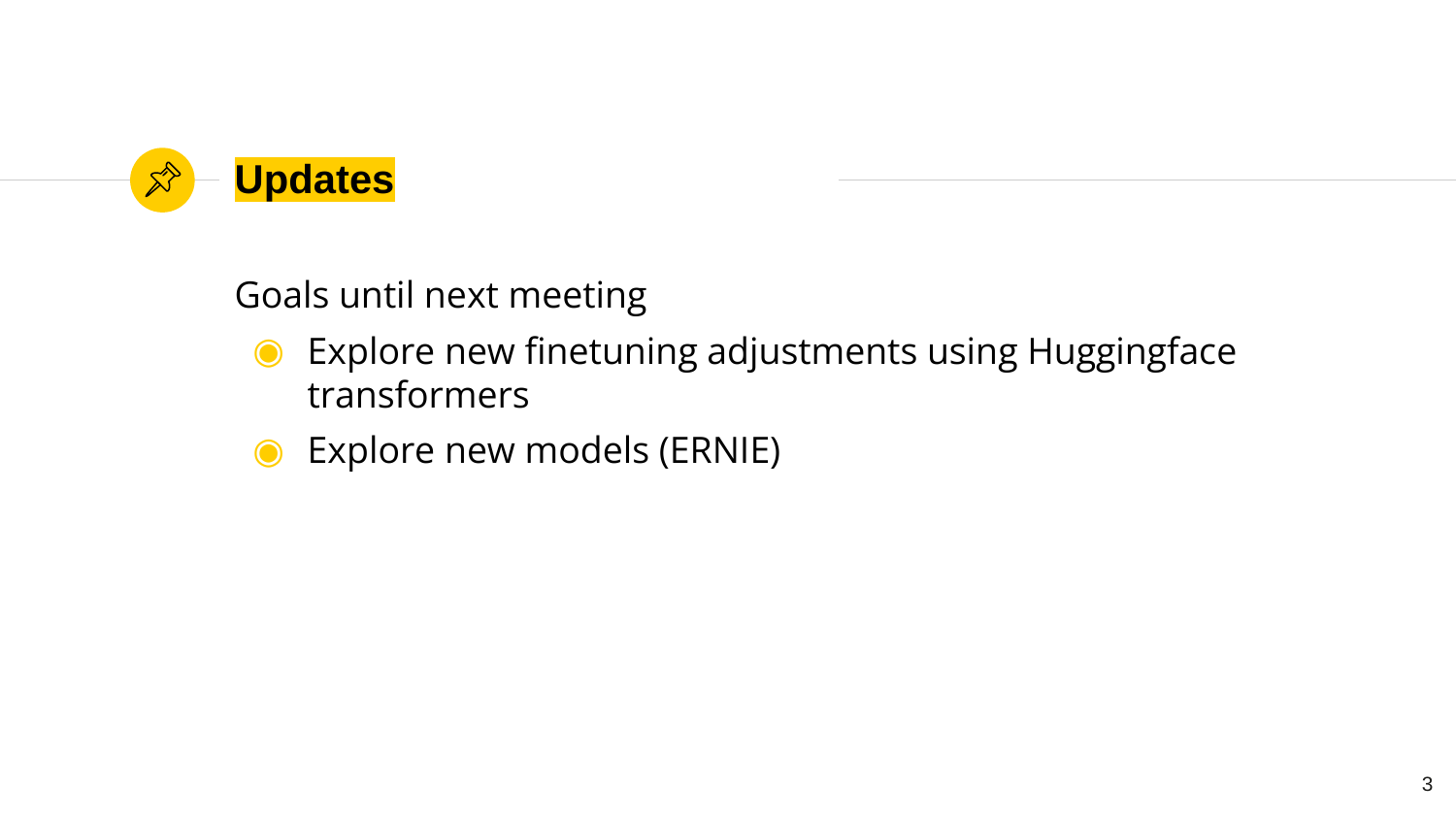

# Updates

Goals until next meeting
Explore new finetuning adjustments using Huggingface transformers
Explore new models (ERNIE)

3